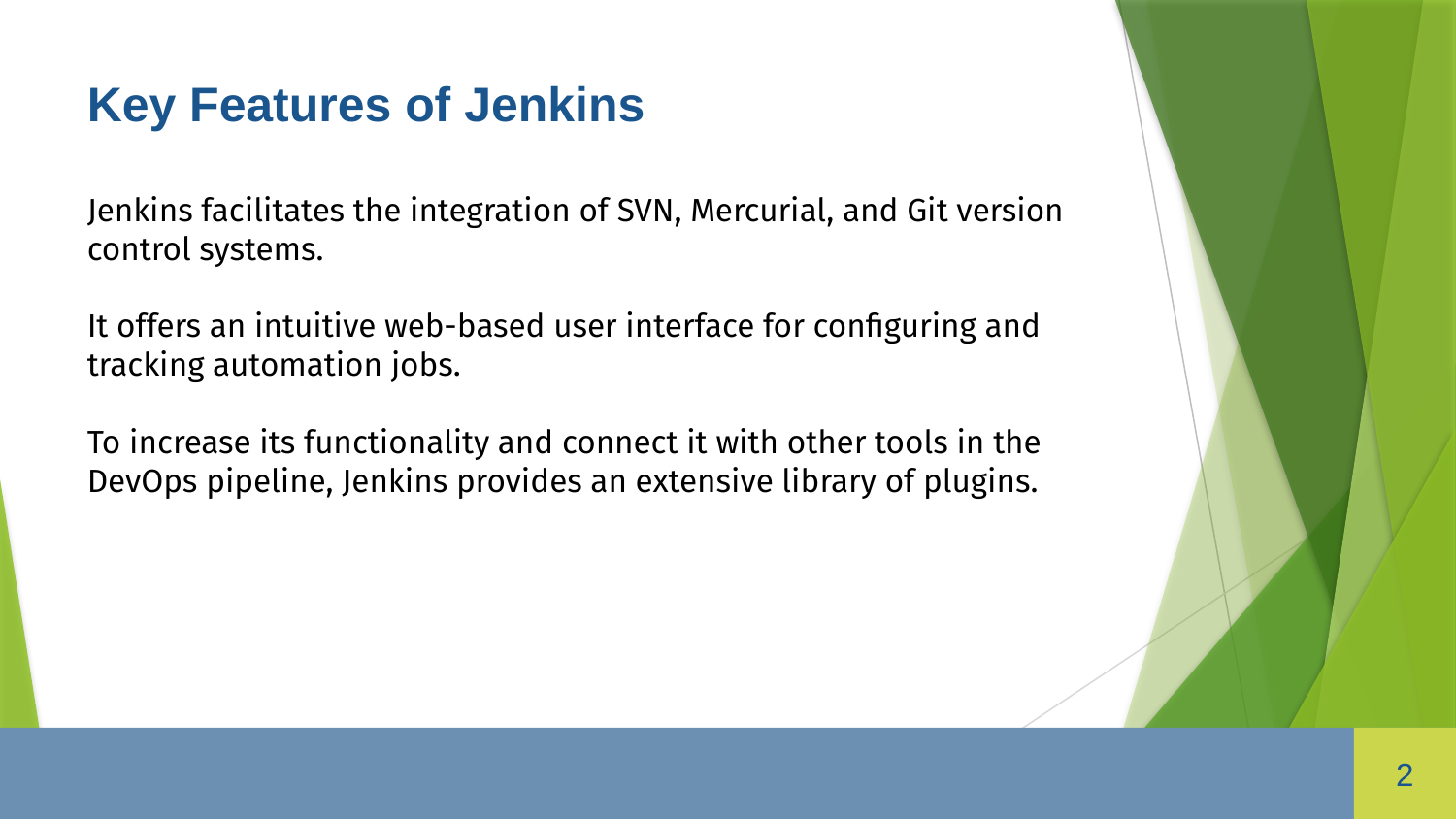

Key Features of Jenkins
Jenkins facilitates the integration of SVN, Mercurial, and Git version control systems.
It offers an intuitive web-based user interface for configuring and tracking automation jobs.
To increase its functionality and connect it with other tools in the DevOps pipeline, Jenkins provides an extensive library of plugins.

2